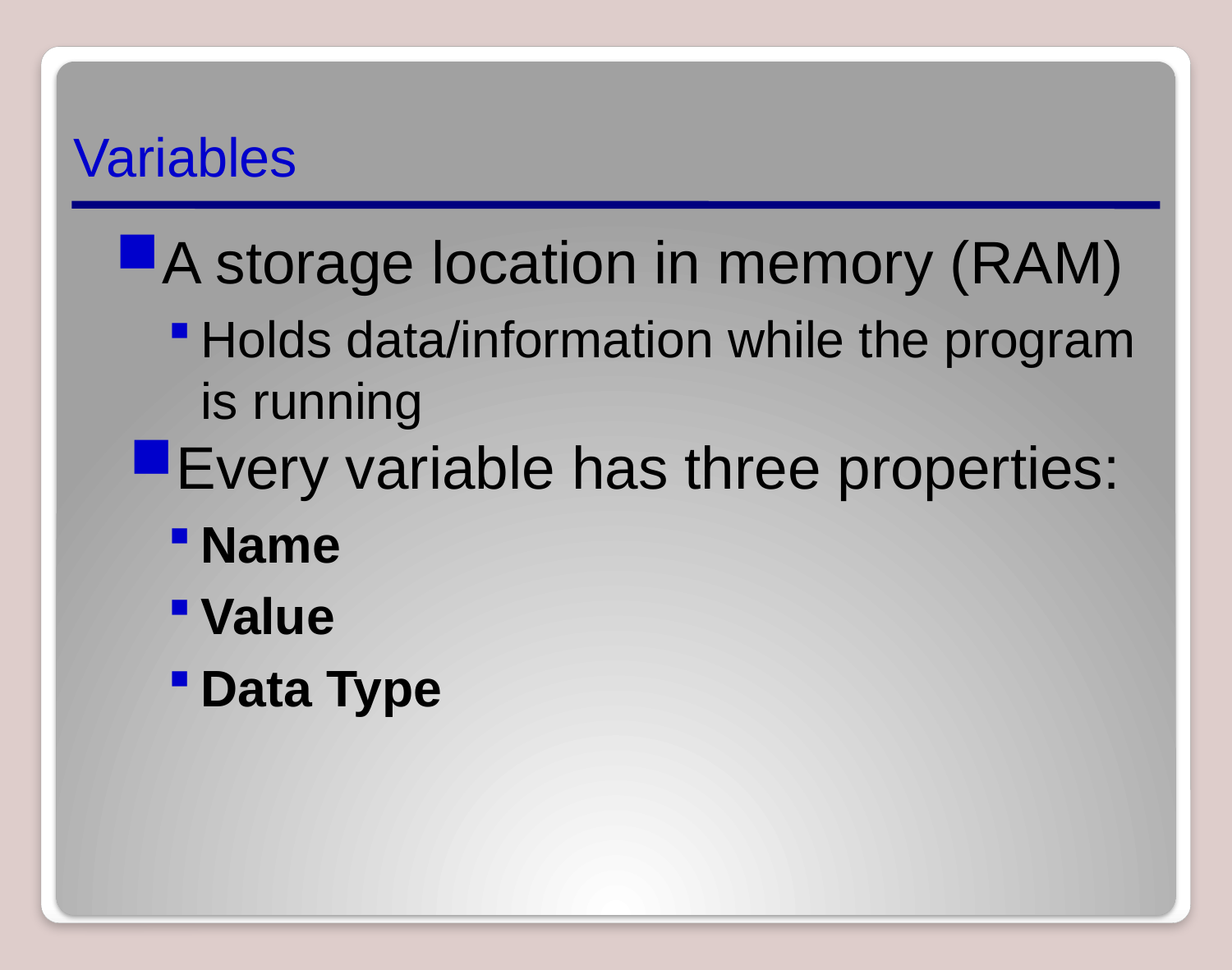

Variables
A storage location in memory (RAM)
Holds data/information while the program is running
Every variable has three properties:
Name
Value
Data Type